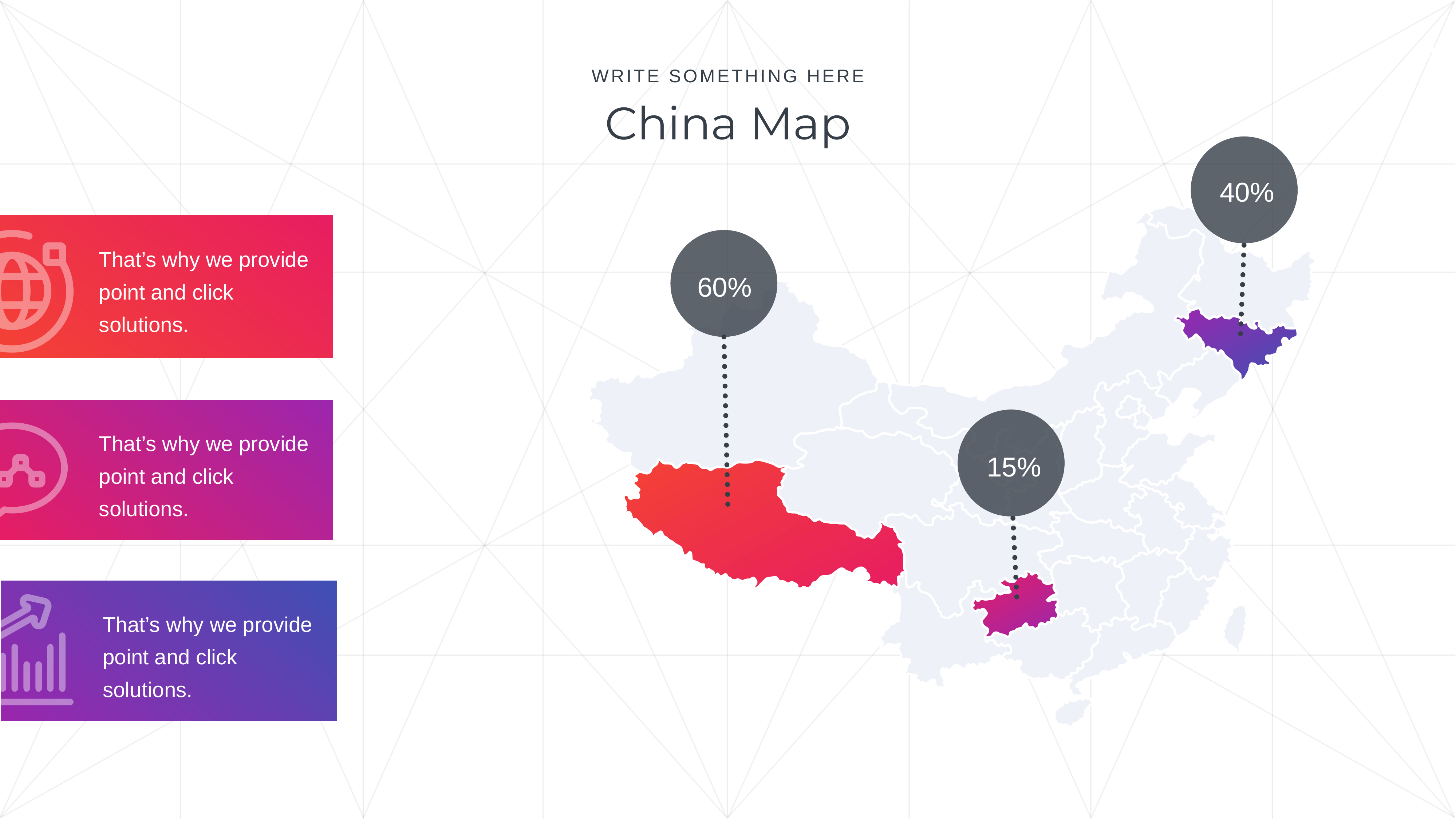

WRITE SOMETHING HERE
China Map

40%

That’s why we provide point and click solutions.

60%

That’s why we provide point and click solutions.

15%

That’s why we provide point and click solutions.